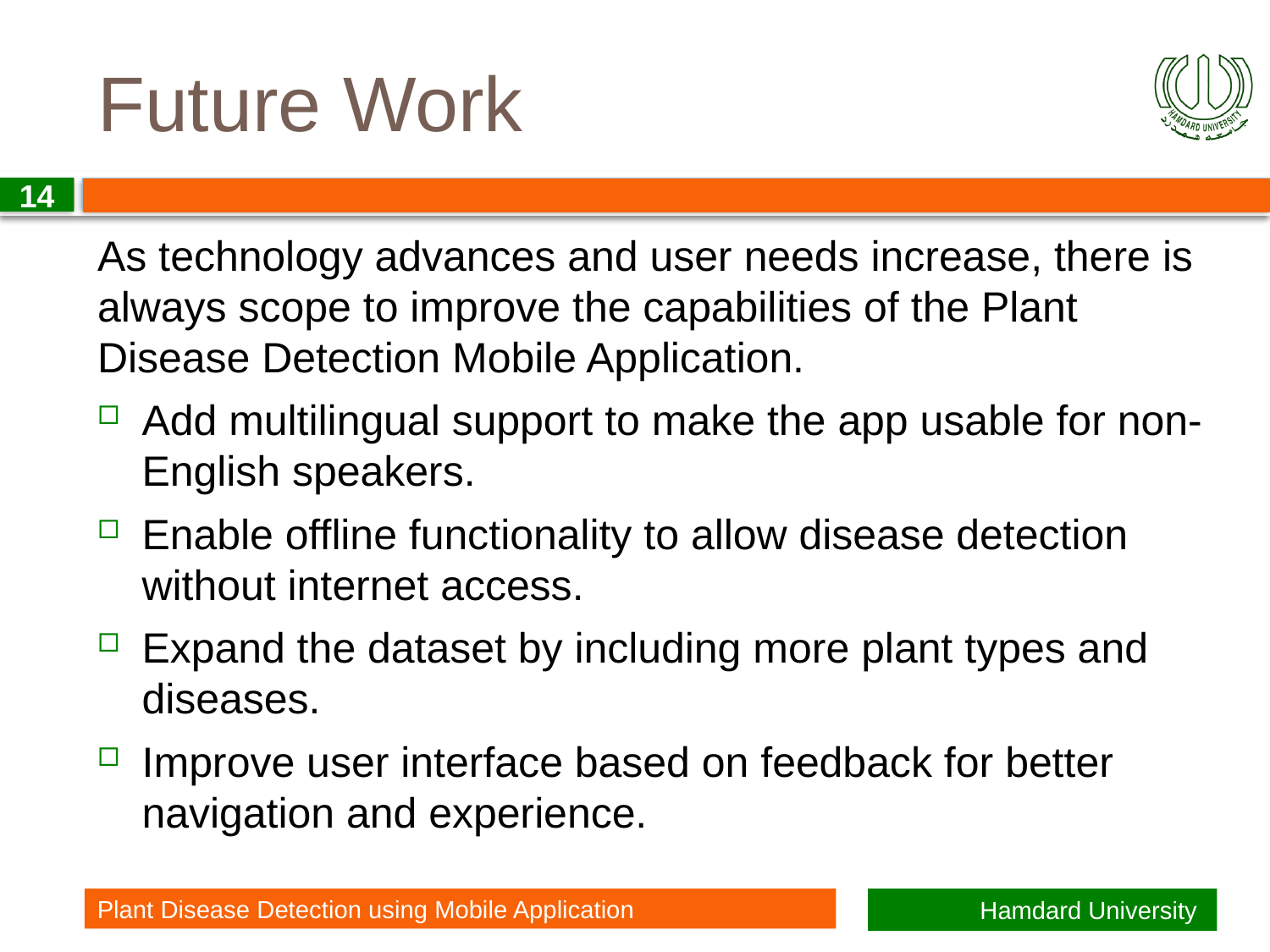

# Future Work
14
As technology advances and user needs increase, there is always scope to improve the capabilities of the Plant Disease Detection Mobile Application.
Add multilingual support to make the app usable for non-English speakers.
Enable offline functionality to allow disease detection without internet access.
Expand the dataset by including more plant types and diseases.
Improve user interface based on feedback for better navigation and experience.
Plant Disease Detection using Mobile Application
Hamdard University